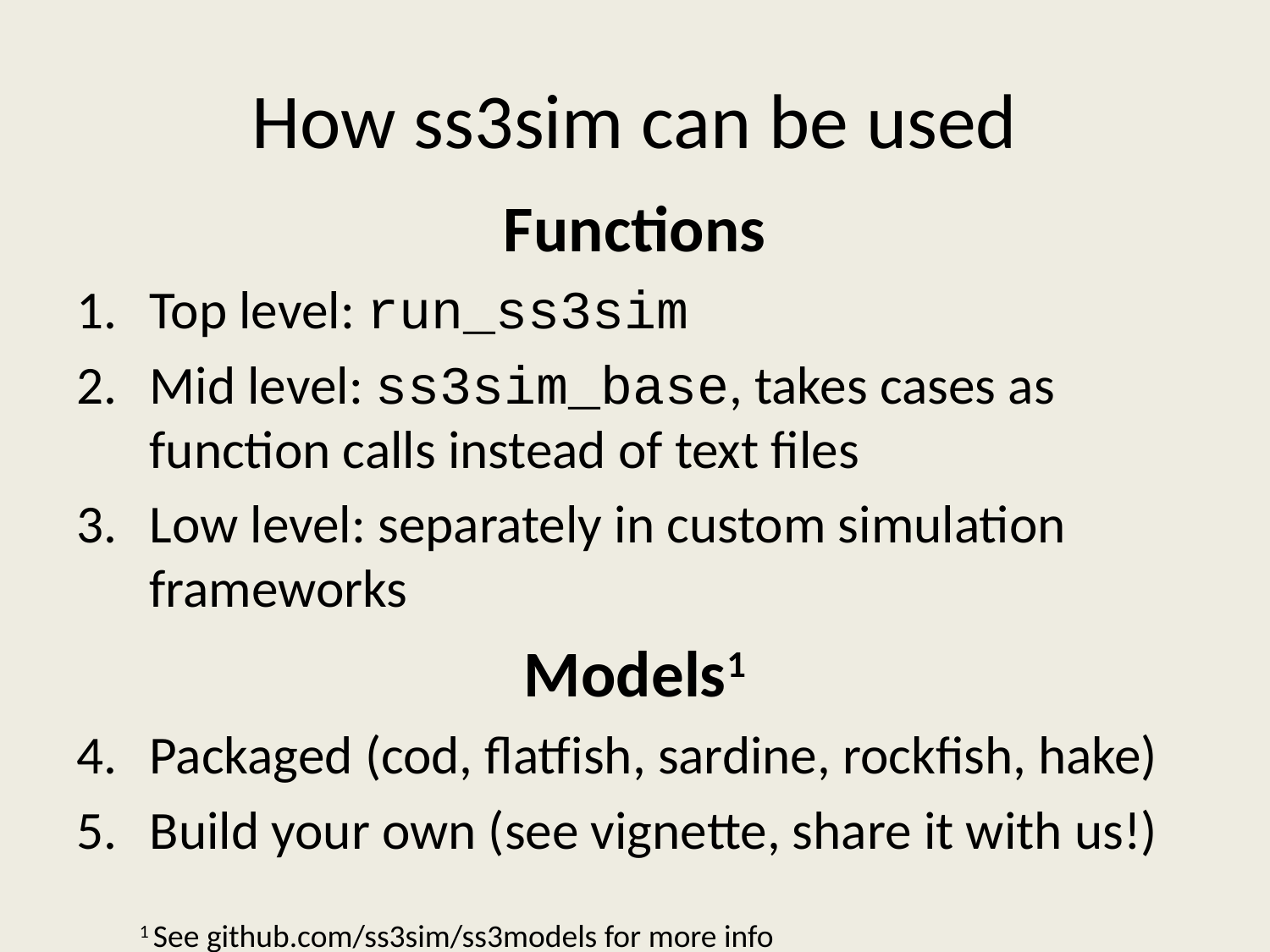

# How ss3sim can be used
Functions
Top level: run_ss3sim
Mid level: ss3sim_base, takes cases as function calls instead of text files
Low level: separately in custom simulation frameworks
Models1
Packaged (cod, flatfish, sardine, rockfish, hake)
Build your own (see vignette, share it with us!)
1 See github.com/ss3sim/ss3models for more info